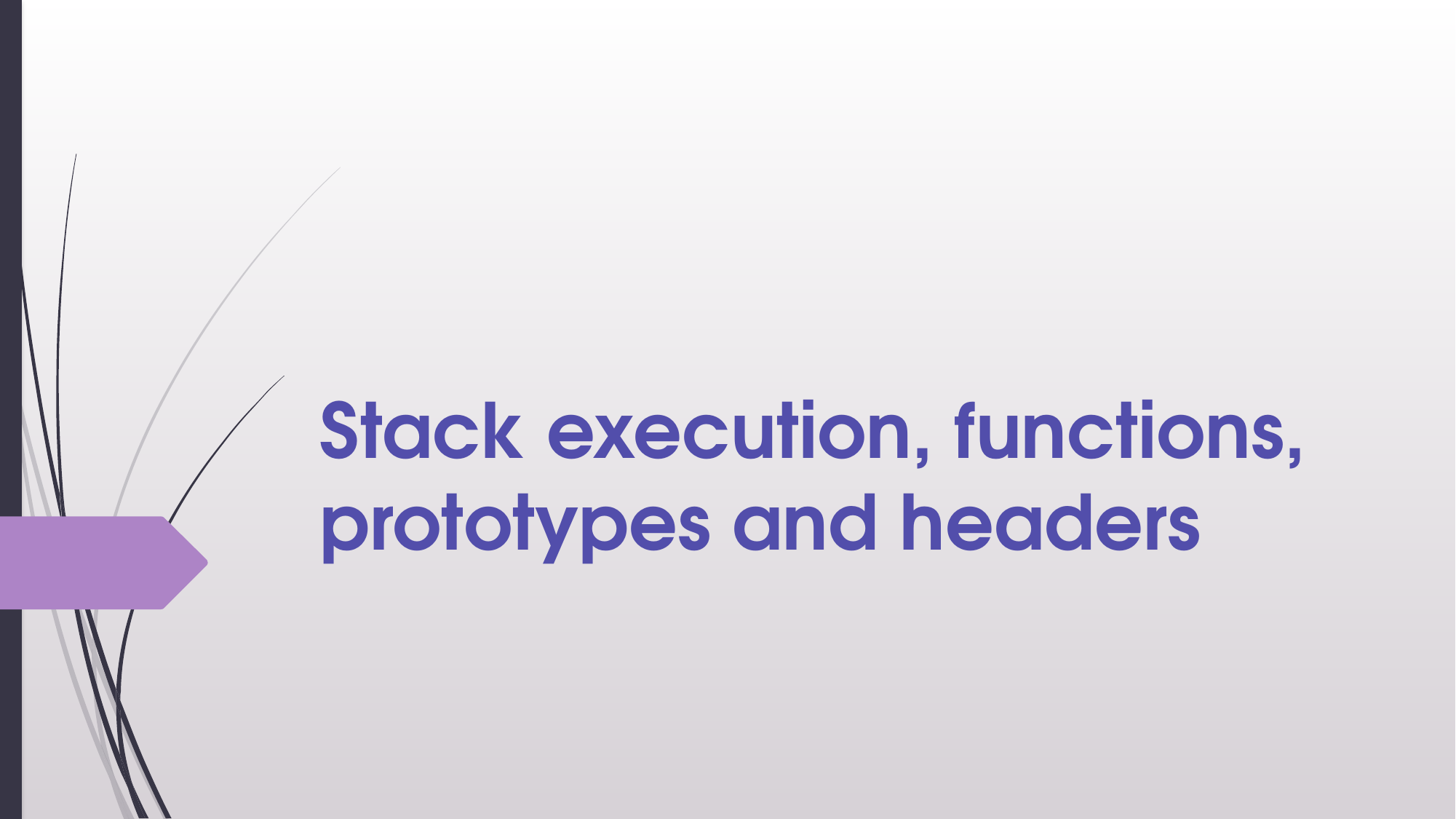

# Stack execution, functions, prototypes and headers